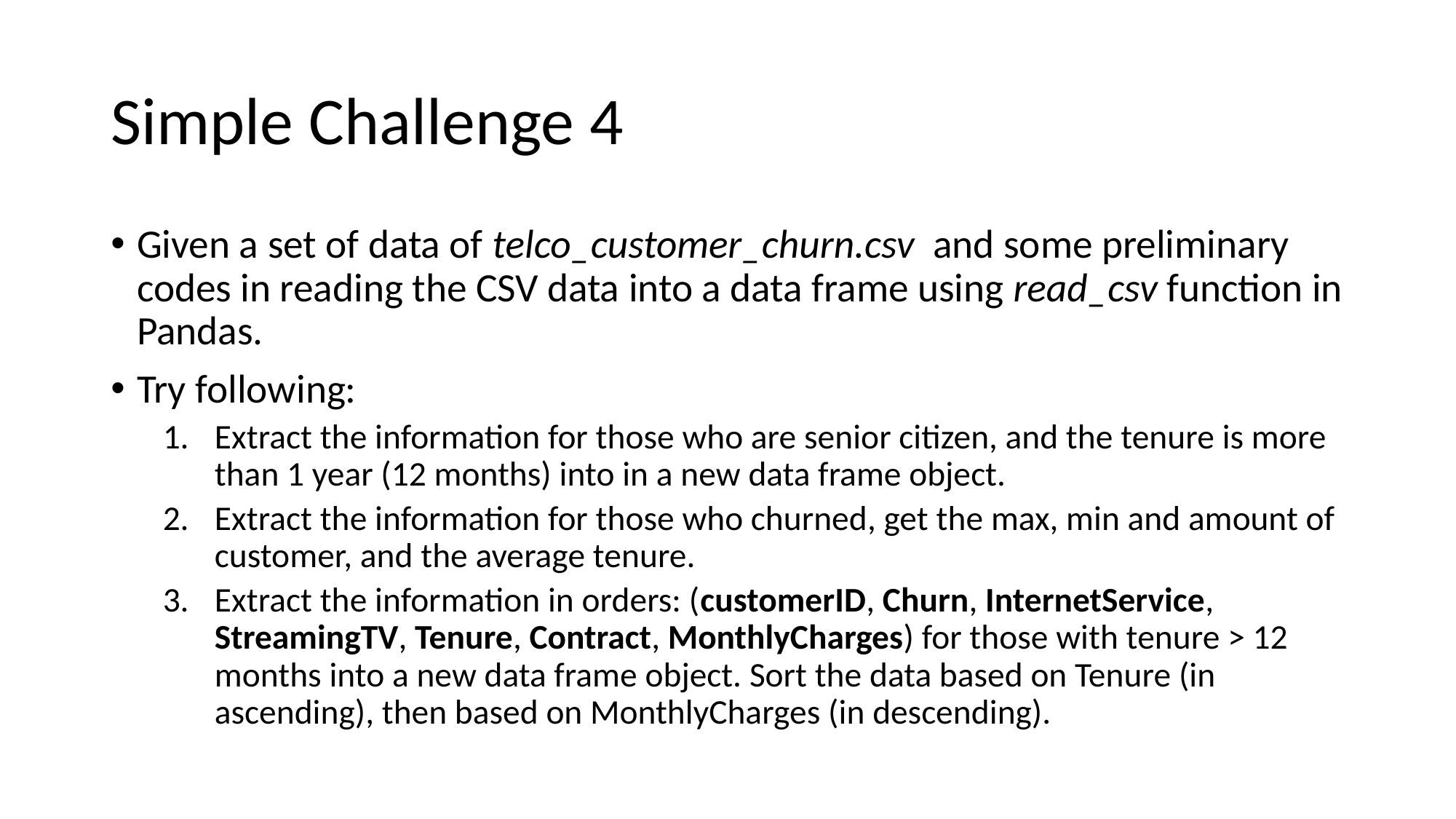

# Simple Challenge 4
Given a set of data of telco_customer_churn.csv  and some preliminary codes in reading the CSV data into a data frame using read_csv function in Pandas.
Try following:
Extract the information for those who are senior citizen, and the tenure is more than 1 year (12 months) into in a new data frame object.
Extract the information for those who churned, get the max, min and amount of customer, and the average tenure.
Extract the information in orders: (customerID, Churn, InternetService, StreamingTV, Tenure, Contract, MonthlyCharges) for those with tenure > 12 months into a new data frame object. Sort the data based on Tenure (in ascending), then based on MonthlyCharges (in descending).